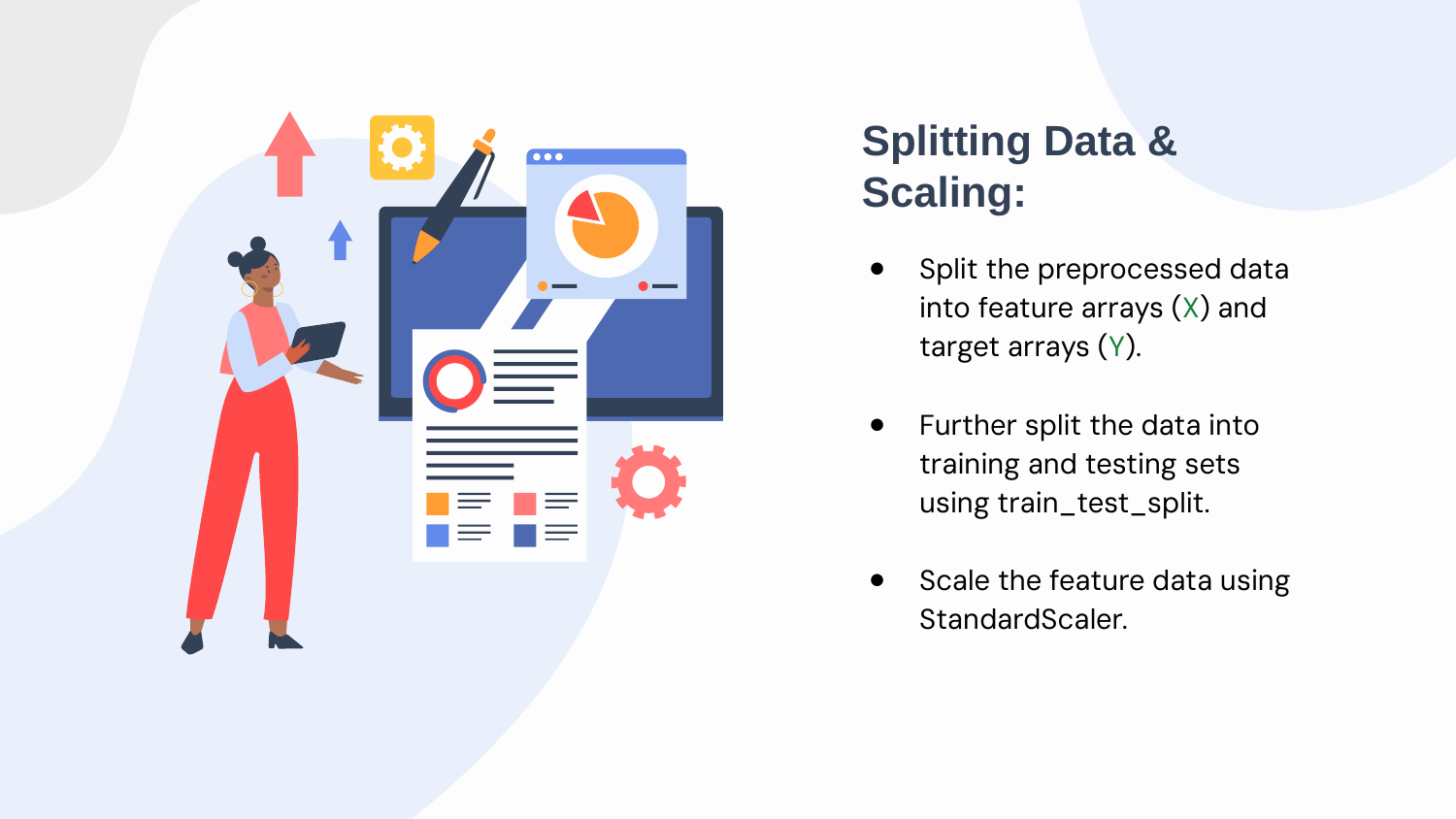

Splitting Data & Scaling:

Split the preprocessed data into feature arrays (X) and target arrays (Y).

Further split the data into training and testing sets using train_test_split.

Scale the feature data using StandardScaler.